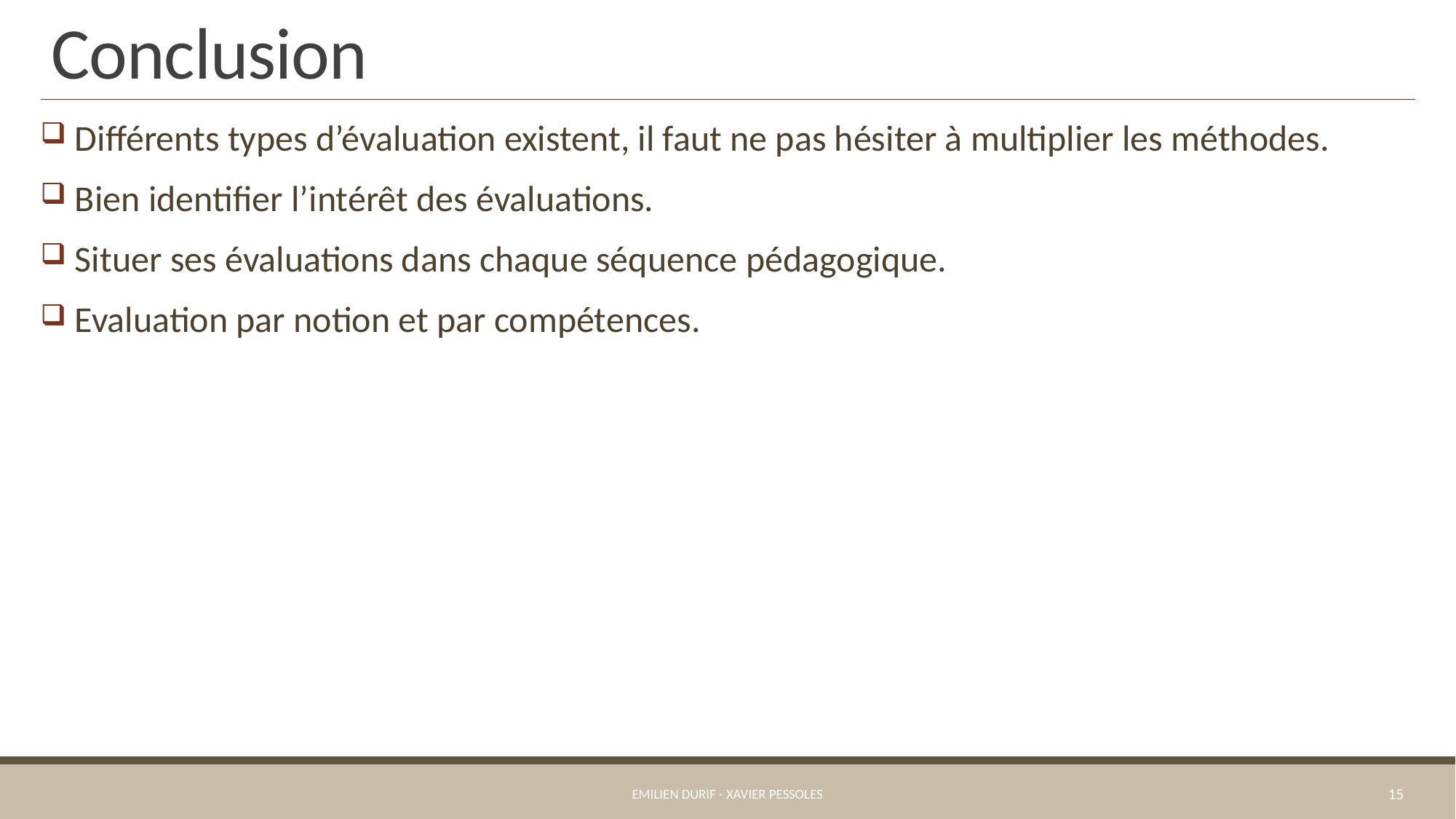

# Conclusion
 Différents types d’évaluation existent, il faut ne pas hésiter à multiplier les méthodes.
 Bien identifier l’intérêt des évaluations.
 Situer ses évaluations dans chaque séquence pédagogique.
 Evaluation par notion et par compétences.

Emilien Durif - Xavier Pessoles
15